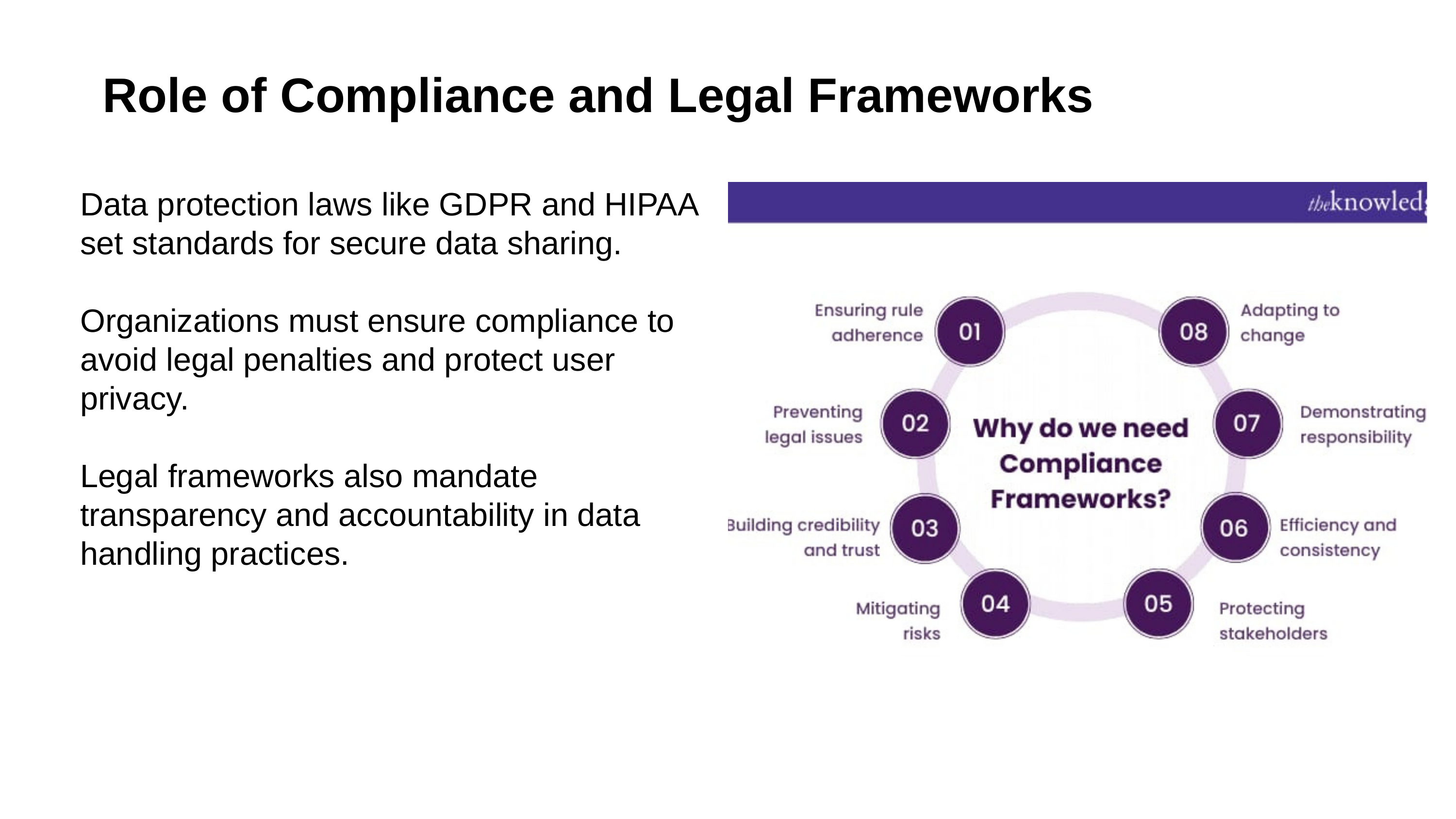

Role of Compliance and Legal Frameworks

Data protection laws like GDPR and HIPAA set standards for secure data sharing.

Organizations must ensure compliance to avoid legal penalties and protect user privacy.

Legal frameworks also mandate transparency and accountability in data handling practices.